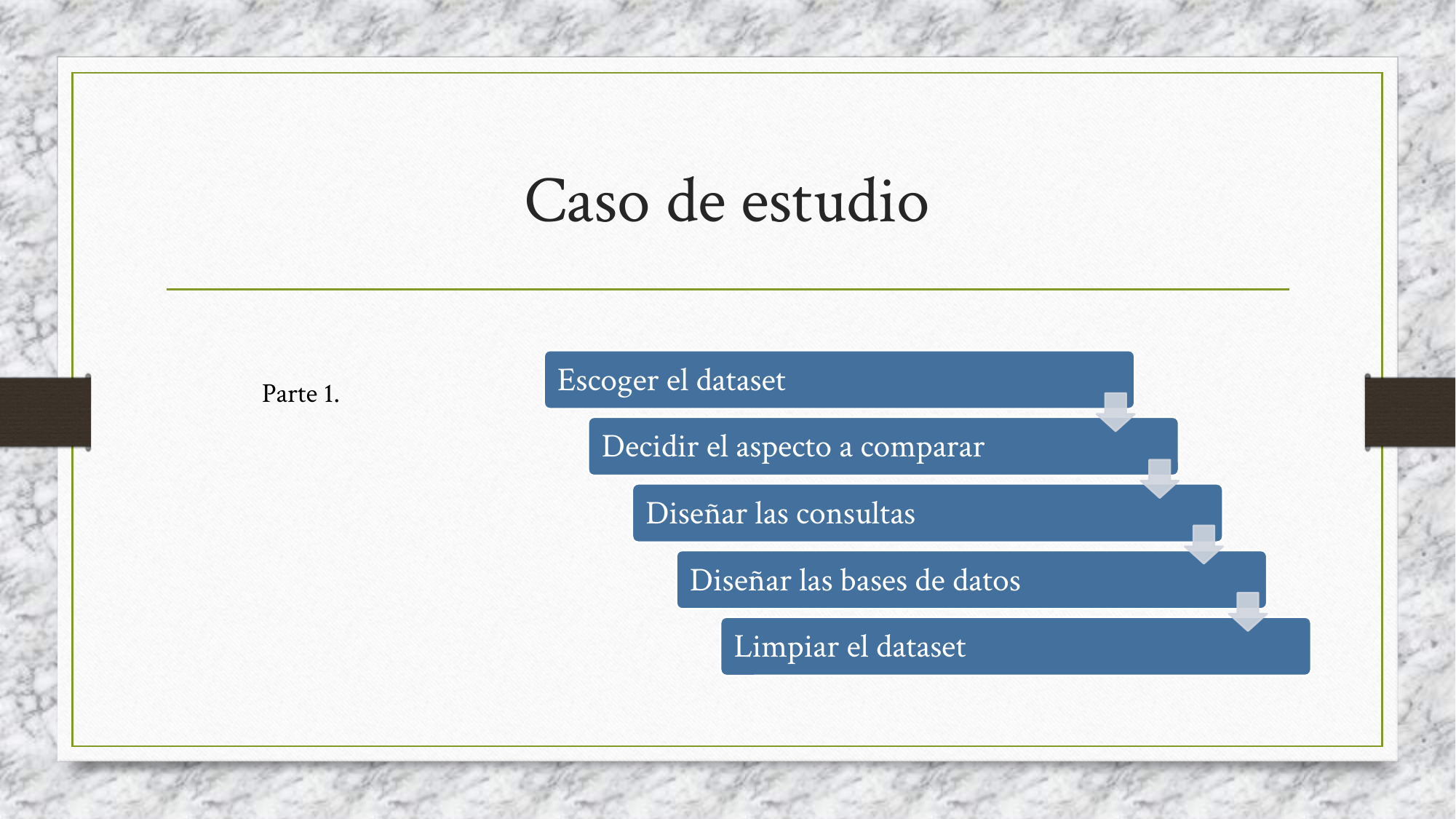

# Caso de estudio
Escoger el dataset
Decidir el aspecto a comparar
Diseñar las consultas
Diseñar las bases de datos
Limpiar el dataset

Parte 1.